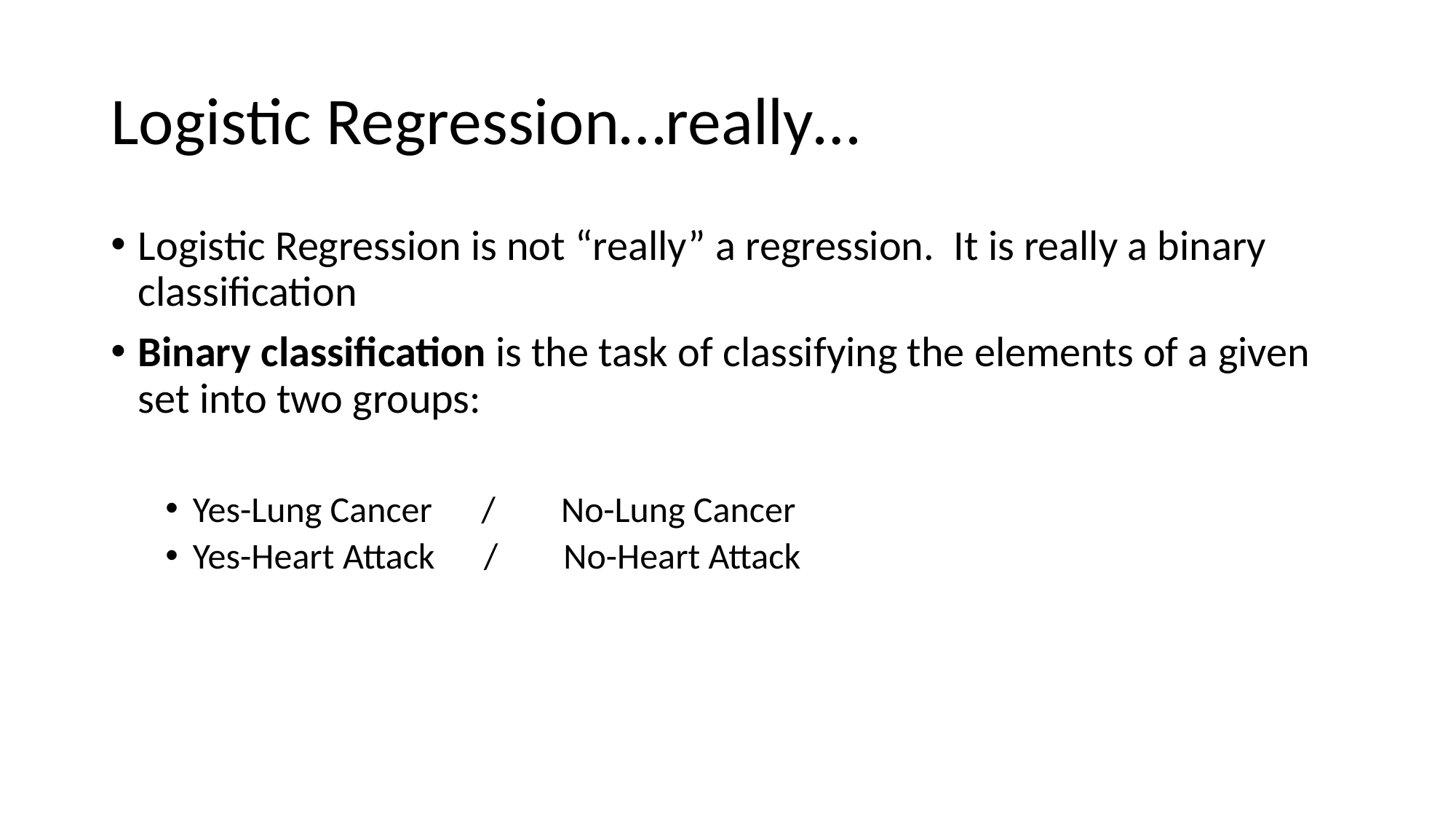

# Logistic Regression…really…
Logistic Regression is not “really” a regression.  It is really a binary classification
Binary classification is the task of classifying the elements of a given set into two groups:

Yes-Lung Cancer      /        No-Lung Cancer
Yes-Heart Attack      /        No-Heart Attack